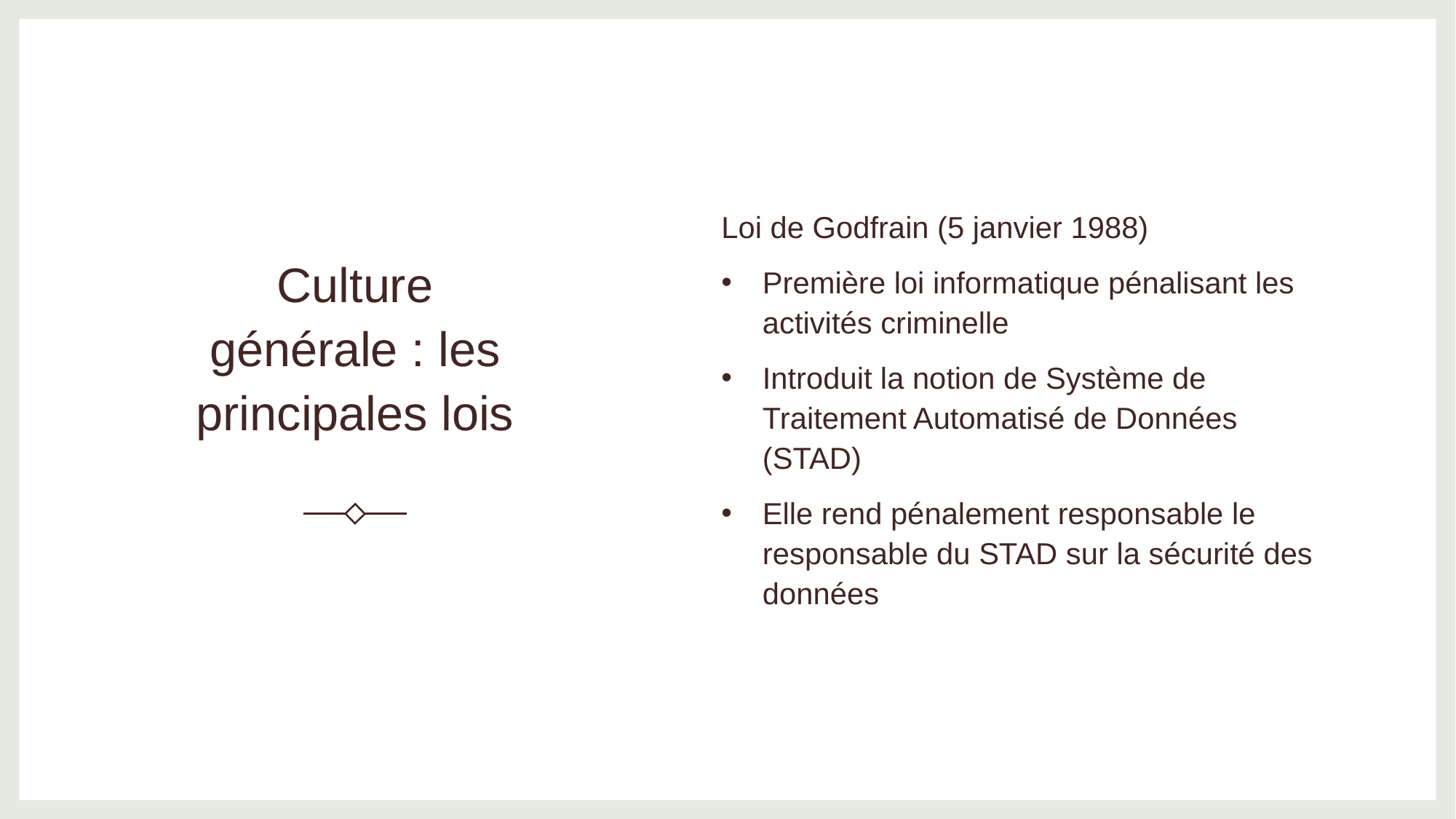

# Culture générale : les principales lois
Loi de Godfrain (5 janvier 1988)
Première loi informatique pénalisant les activités criminelle
Introduit la notion de Système de Traitement Automatisé de Données (STAD)
Elle rend pénalement responsable le responsable du STAD sur la sécurité des données